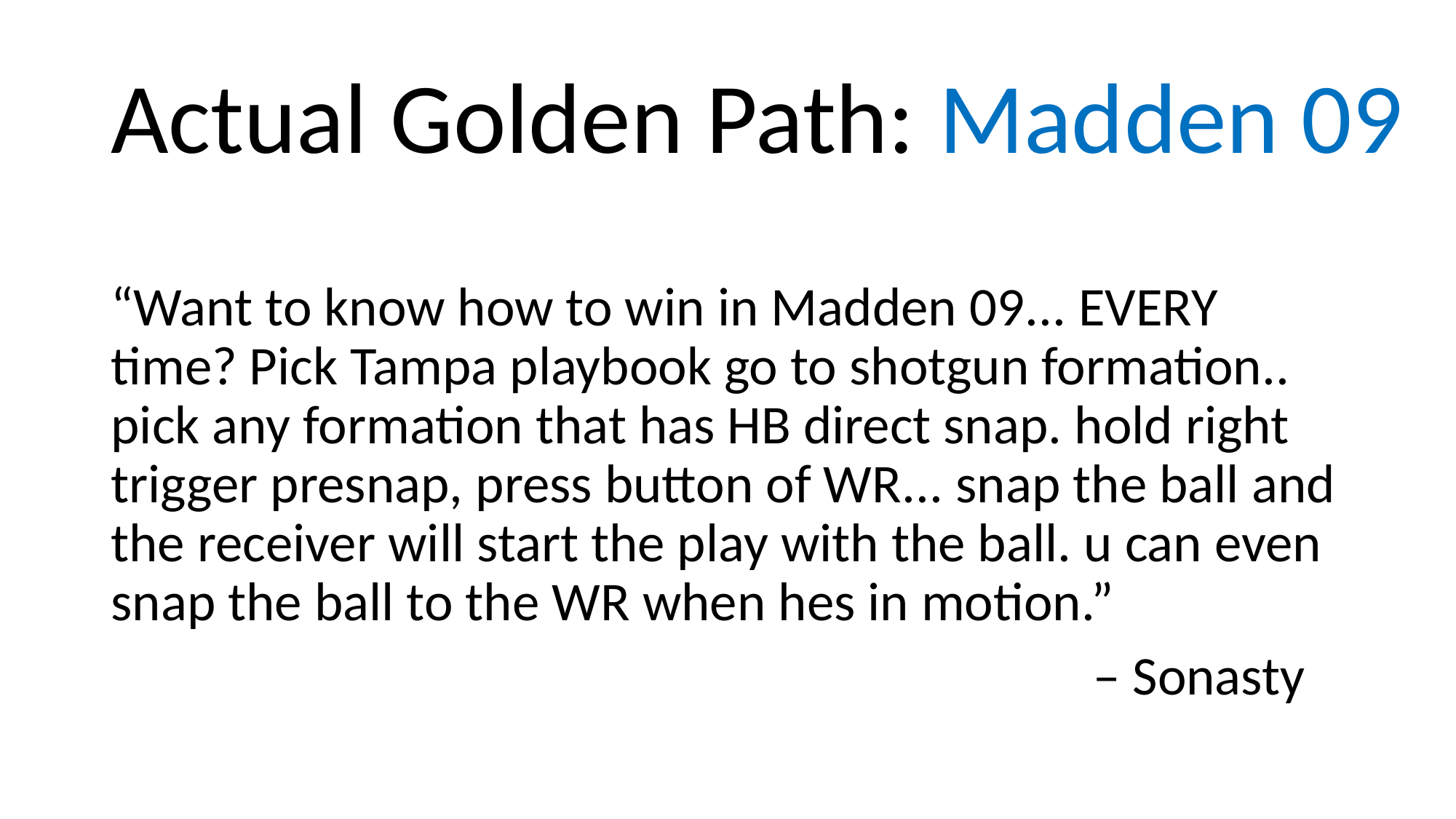

# Actual Golden Path: Madden 09
“Want to know how to win in Madden 09... EVERY time? Pick Tampa playbook go to shotgun formation.. pick any formation that has HB direct snap. hold right trigger presnap, press button of WR... snap the ball and the receiver will start the play with the ball. u can even snap the ball to the WR when hes in motion.”
									– Sonasty